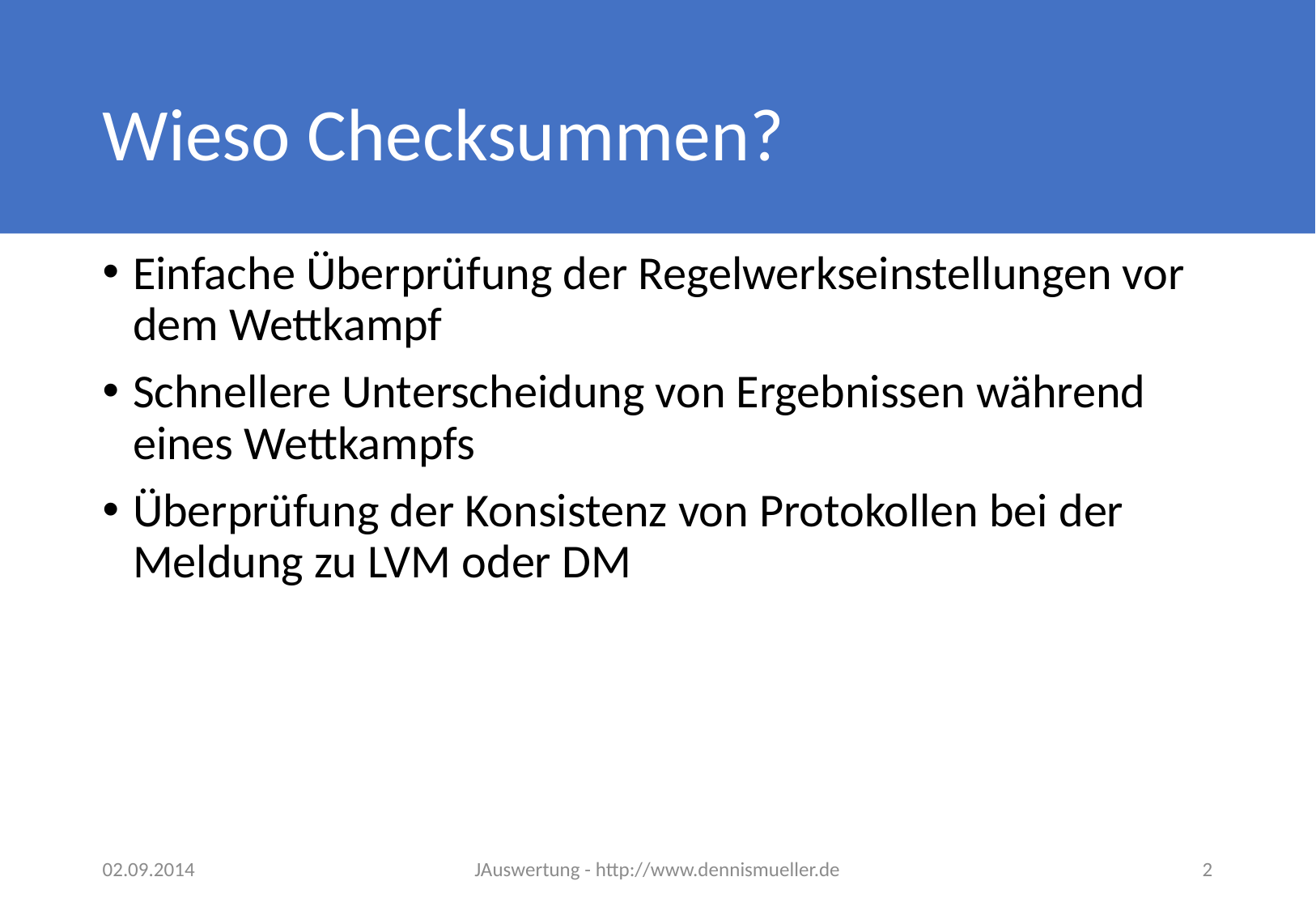

# Wieso Checksummen?
Einfache Überprüfung der Regelwerkseinstellungen vor dem Wettkampf
Schnellere Unterscheidung von Ergebnissen während eines Wettkampfs
Überprüfung der Konsistenz von Protokollen bei der Meldung zu LVM oder DM
02.09.2014
JAuswertung - http://www.dennismueller.de
2